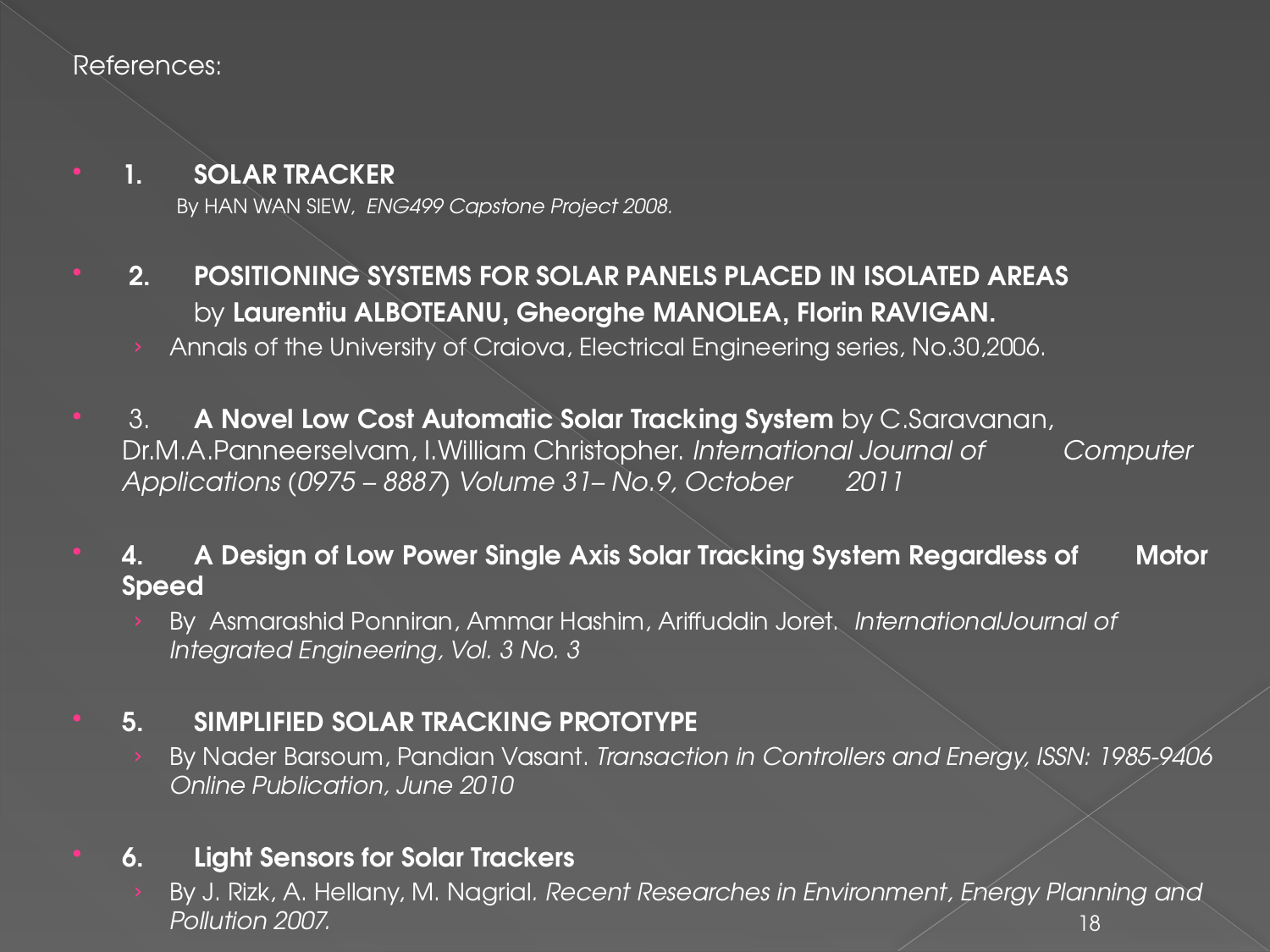

References:

1.	SOLAR TRACKER
By HAN WAN SIEW,  ENG499 Capstone Project 2008.

 2.	POSITIONING SYSTEMS FOR SOLAR PANELS PLACED IN ISOLATED AREAS
	 	by Laurentiu ALBOTEANU, Gheorghe MANOLEA, Florin RAVIGAN.
Annals of the University of Craiova, Electrical Engineering series, No.30,2006.

 3.	A Novel Low Cost Automatic Solar Tracking System by C.Saravanan, 	Dr.M.A.Panneerselvam, I.William Christopher. International Journal of 	Computer 	Applications (0975 – 8887) Volume 31– No.9, October 	2011

4.	A Design of Low Power Single Axis Solar Tracking System Regardless of 	Motor Speed
By  Asmarashid Ponniran, Ammar Hashim, Ariffuddin Joret.  InternationalJournal of Integrated Engineering, Vol. 3 No. 3

5.	SIMPLIFIED SOLAR TRACKING PROTOTYPE
By Nader Barsoum, Pandian Vasant. Transaction in Controllers and Energy, ISSN: 1985-9406 Online Publication, June 2010

6.	Light Sensors for Solar Trackers
By J. Rizk, A. Hellany, M. Nagrial. Recent Researches in Environment, Energy Planning and Pollution 2007.

18